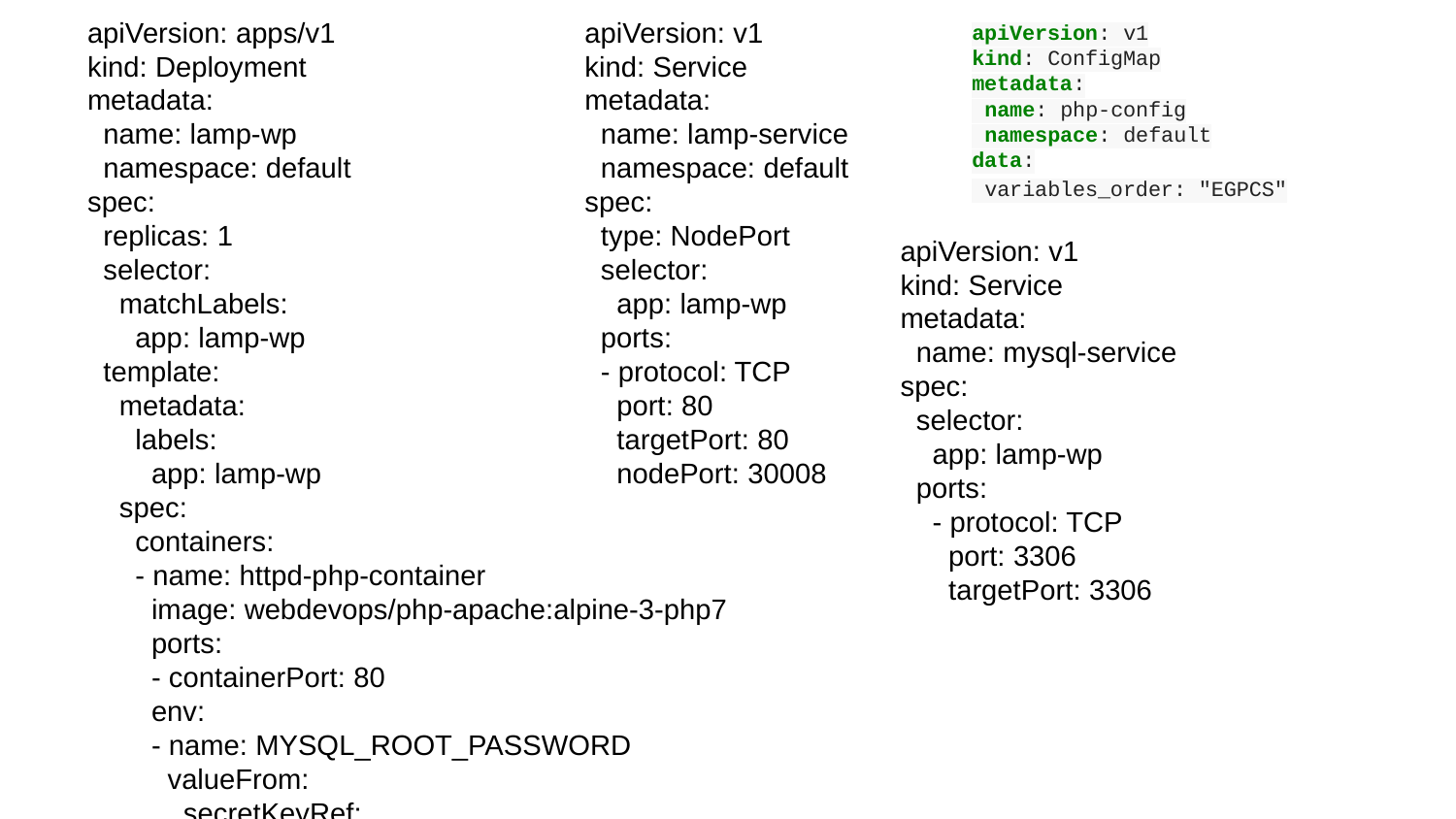

apiVersion: apps/v1
kind: Deployment
metadata:
  name: lamp-wp
  namespace: default
spec:
  replicas: 1
  selector:
    matchLabels:
      app: lamp-wp
  template:
    metadata:
      labels:
        app: lamp-wp
    spec:
      containers:
      - name: httpd-php-container
        image: webdevops/php-apache:alpine-3-php7
        ports:
        - containerPort: 80
        env:
        - name: MYSQL_ROOT_PASSWORD
          valueFrom:
            secretKeyRef:
              name: my-secrets
              key: ANILKUMARKOLLA
        - name: MYSQL_DATABASE
          valueFrom:
            secretKeyRef:
              name: my-secrets
              key: ANILDB
        - name: MYSQL_USER
          valueFrom:
            secretKeyRef:
              name: my-secrets
              key: ANIL
        - name: MYSQL_PASSWORD
          valueFrom:
            secretKeyRef:
              name: my-secrets
              key: ANIL1010
        - name: MYSQL_HOST
          valueFrom:
            secretKeyRef:
              name: my-secrets
              key: ANILKOLLA
        volumeMounts:
          - name: php-config
            mountPath: /opt/docker/etc/php/php.ini
            subPath: php.ini
      - name: mysql-container
        image: mysql:5.6
        ports:
        - containerPort: 3306
        env:
        - name: MYSQL_ROOT_PASSWORD
          valueFrom:
            secretKeyRef:
              name: my-secrets
              key: ANILKUMARKOLLA
        - name: MYSQL_DATABASE
          valueFrom:
            secretKeyRef:
              name: my-secrets
              key: ANILDB
        - name: MYSQL_USER
          valueFrom:
            secretKeyRef:
              name: my-secrets
              key: ANIL
        - name: MYSQL_PASSWORD
          valueFrom:
            secretKeyRef:
              name: my-secrets
              key: ANIL1010
        - name: MYSQL_HOST
          valueFrom:
            secretKeyRef:
              name: my-secrets
              key: ANILKOLLA
      volumes:
      - name: php-config
        configMap:
          name: php-config

apiVersion: v1
kind: Service
metadata:
  name: lamp-service
  namespace: default
spec:
  type: NodePort
  selector:
    app: lamp-wp
  ports:
  - protocol: TCP
    port: 80
    targetPort: 80
    nodePort: 30008

apiVersion: v1
kind: ConfigMap
metadata:
 name: php-config
 namespace: default
data:
 variables_order: "EGPCS"
apiVersion: v1
kind: Service
metadata:
  name: mysql-service
spec:
  selector:
    app: lamp-wp
  ports:
    - protocol: TCP
      port: 3306
      targetPort: 3306